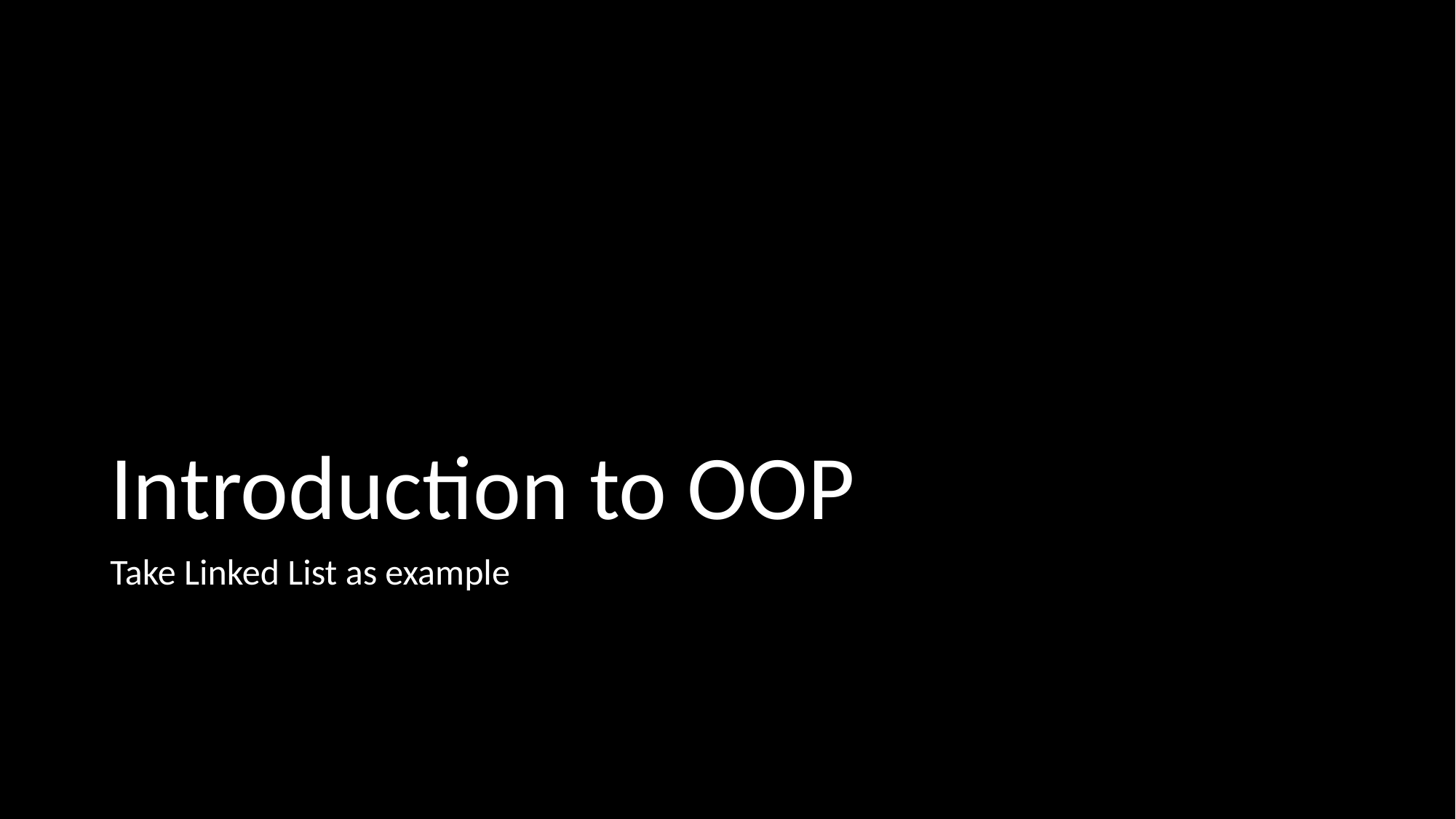

# Introduction to OOP
Take Linked List as example